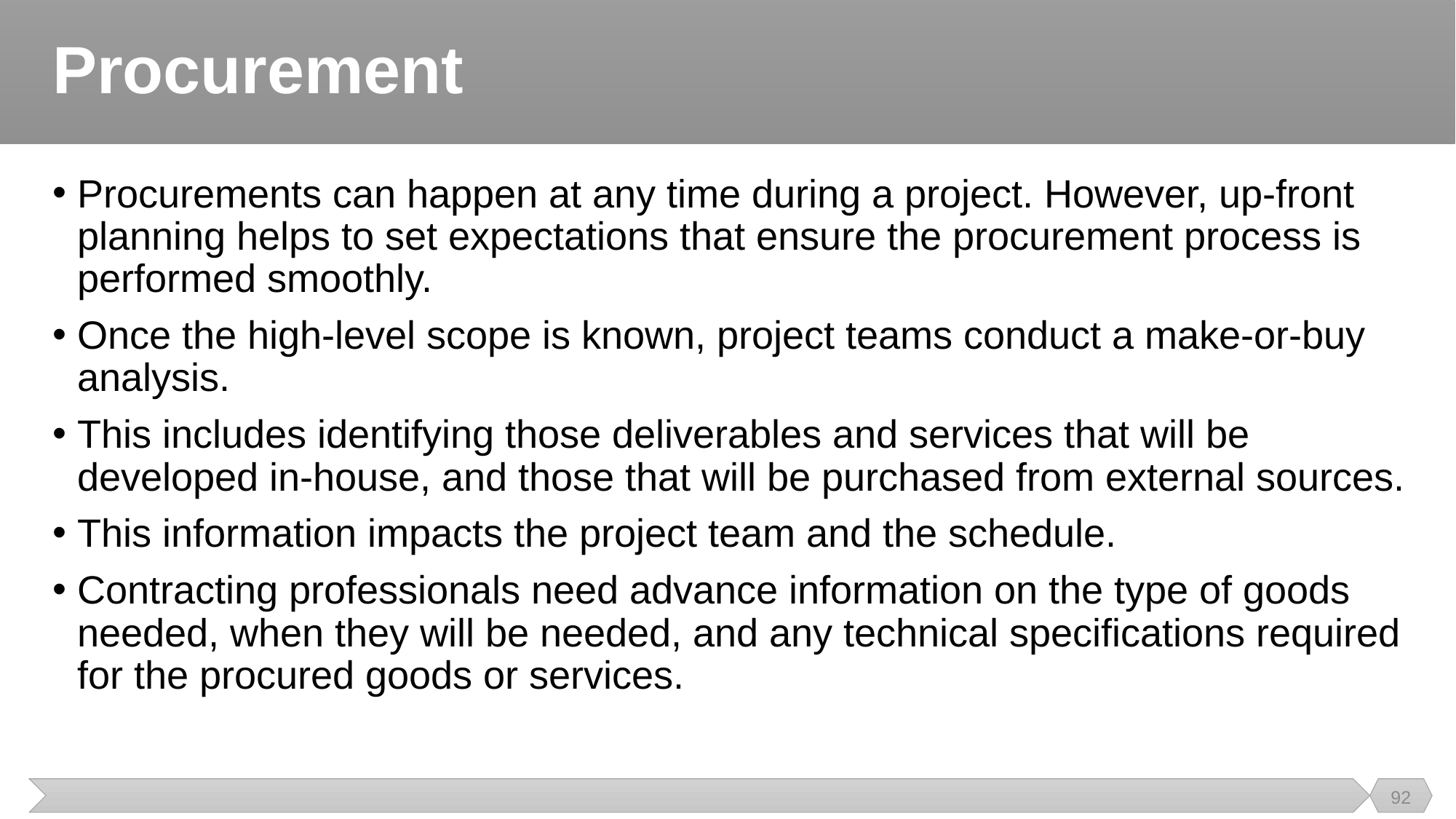

# Procurement
Procurements can happen at any time during a project. However, up-front planning helps to set expectations that ensure the procurement process is performed smoothly.
Once the high-level scope is known, project teams conduct a make-or-buy analysis.
This includes identifying those deliverables and services that will be developed in-house, and those that will be purchased from external sources.
This information impacts the project team and the schedule.
Contracting professionals need advance information on the type of goods needed, when they will be needed, and any technical specifications required for the procured goods or services.
92